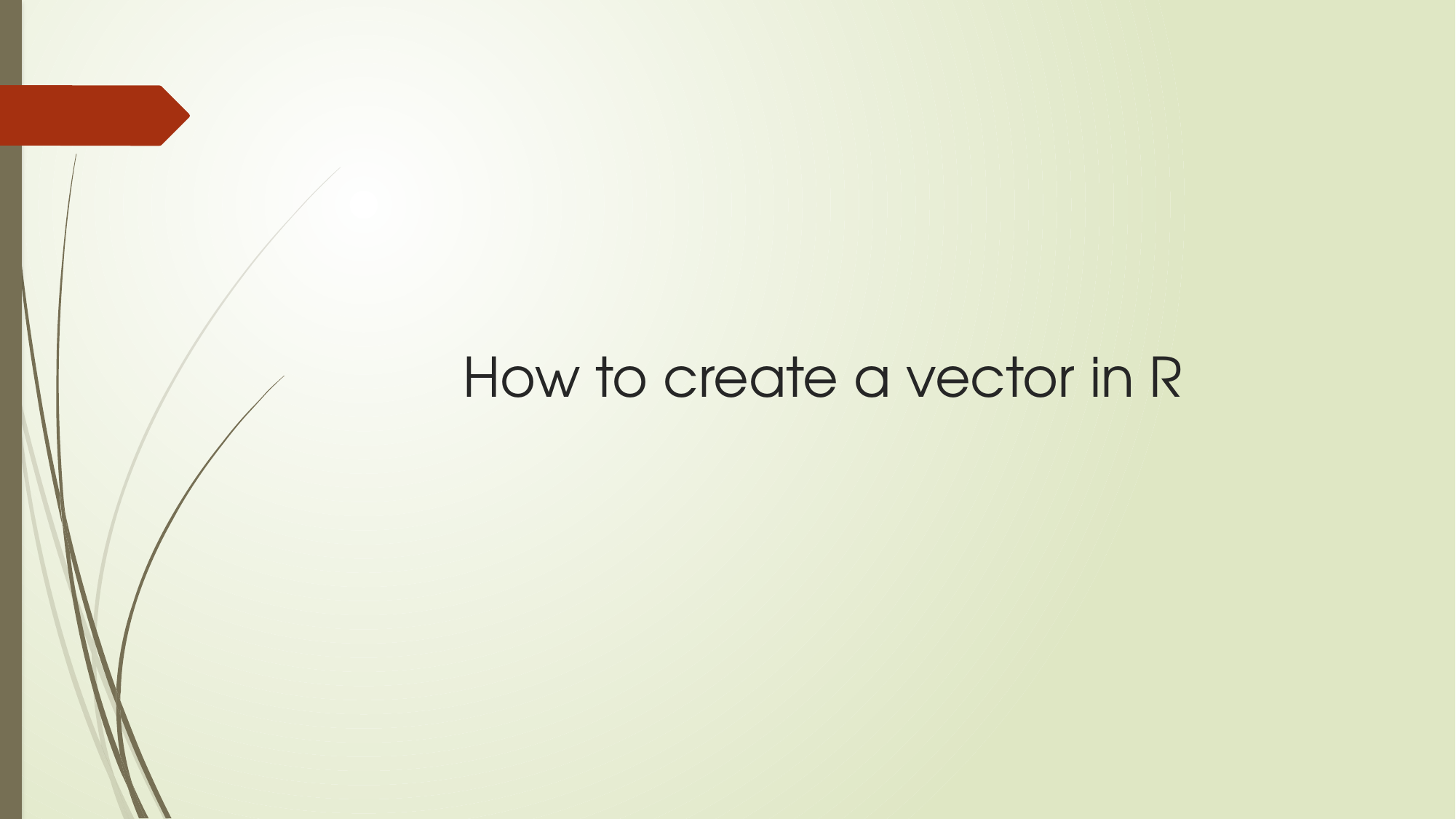

# How to create a vector in R